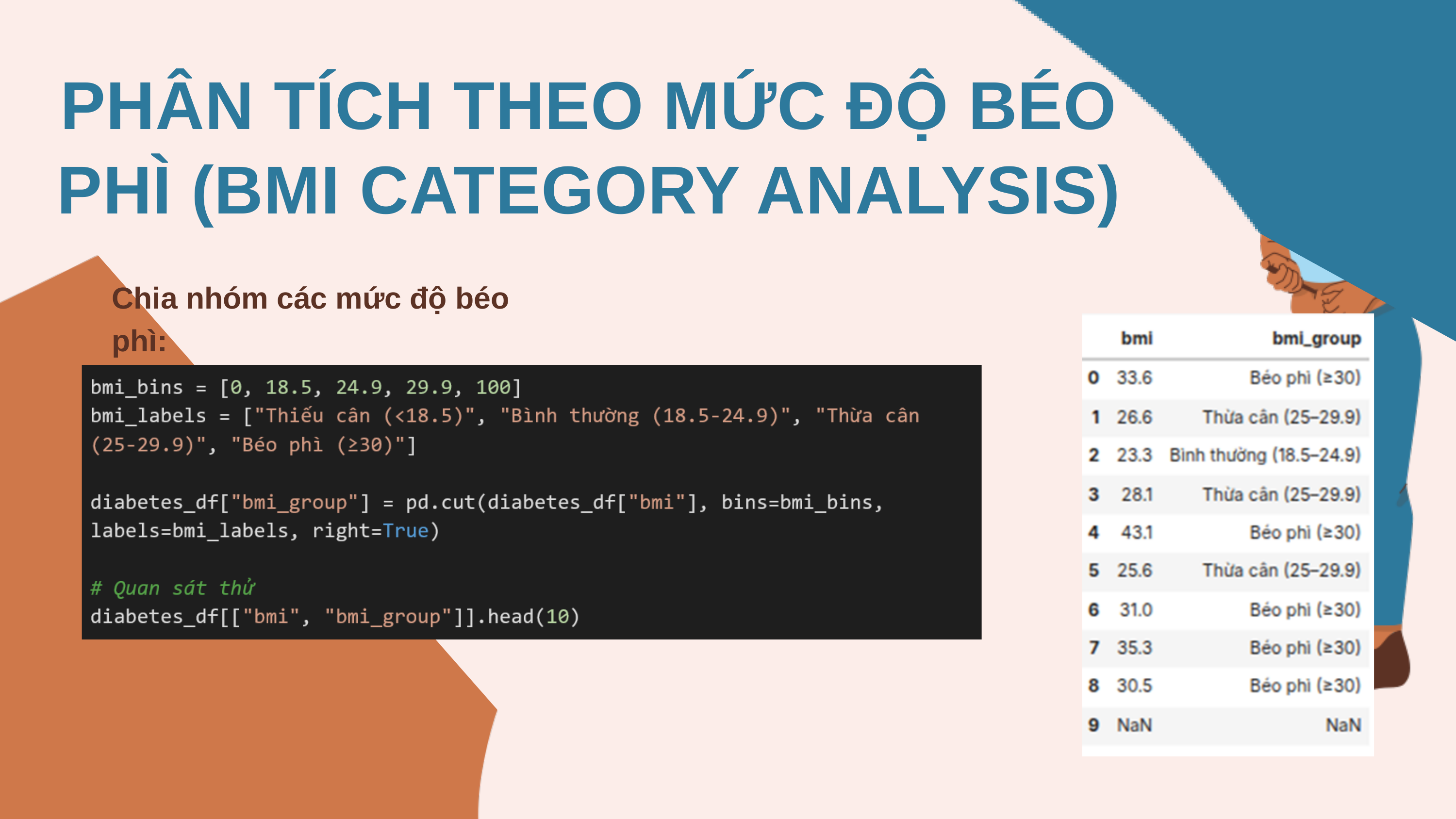

PHÂN TÍCH THEO MỨC ĐỘ BÉO PHÌ (BMI CATEGORY ANALYSIS)
Chia nhóm các mức độ béo phì: